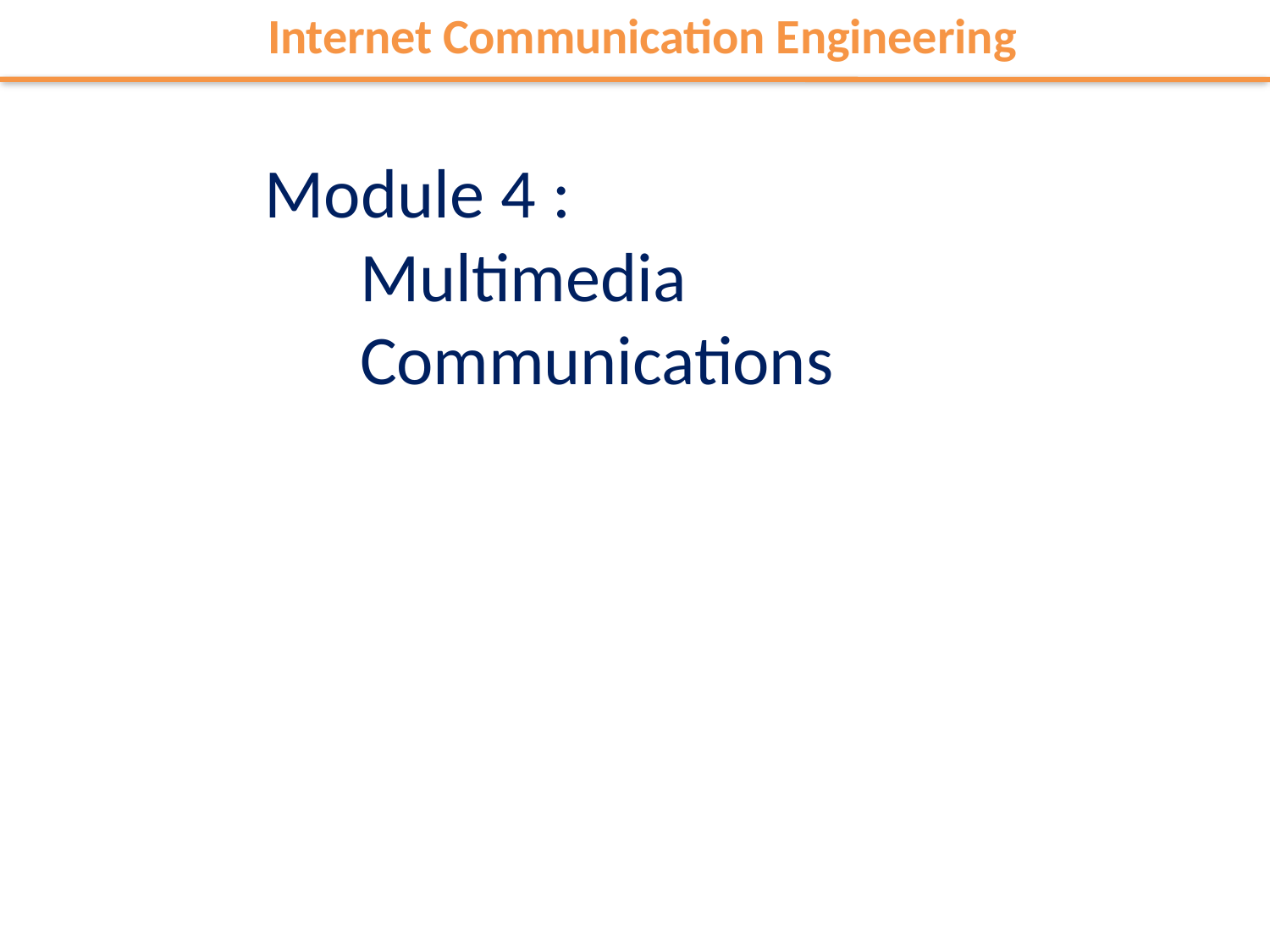

# Internet Communication Engineering
Module 4 :	Multimedia  Communications